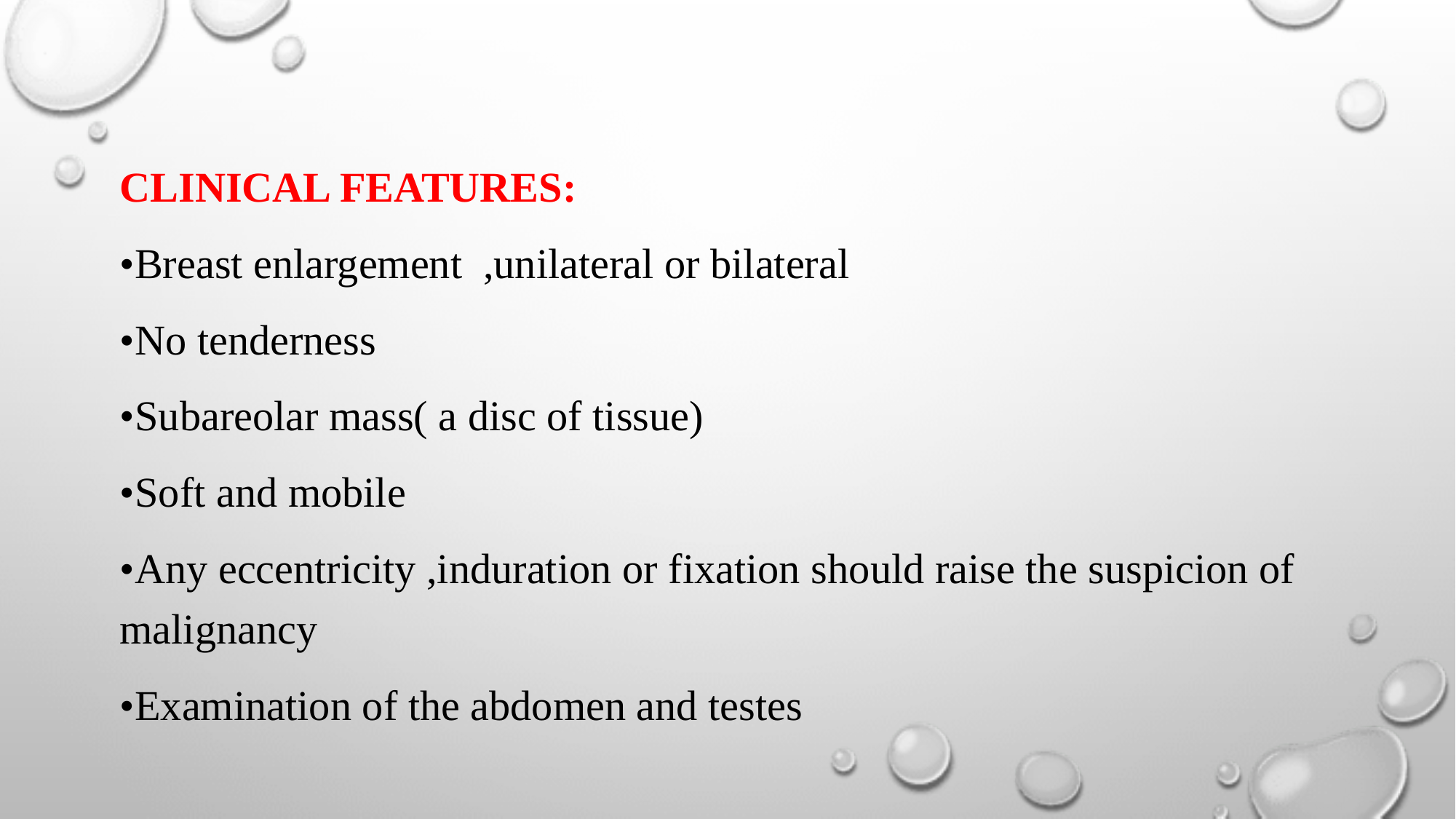

#

CLINICAL FEATURES:
•Breast enlargement  ,unilateral or bilateral
•No tenderness
•Subareolar mass( a disc of tissue)
•Soft and mobile
•Any eccentricity ,induration or fixation should raise the suspicion of malignancy
•Examination of the abdomen and testes